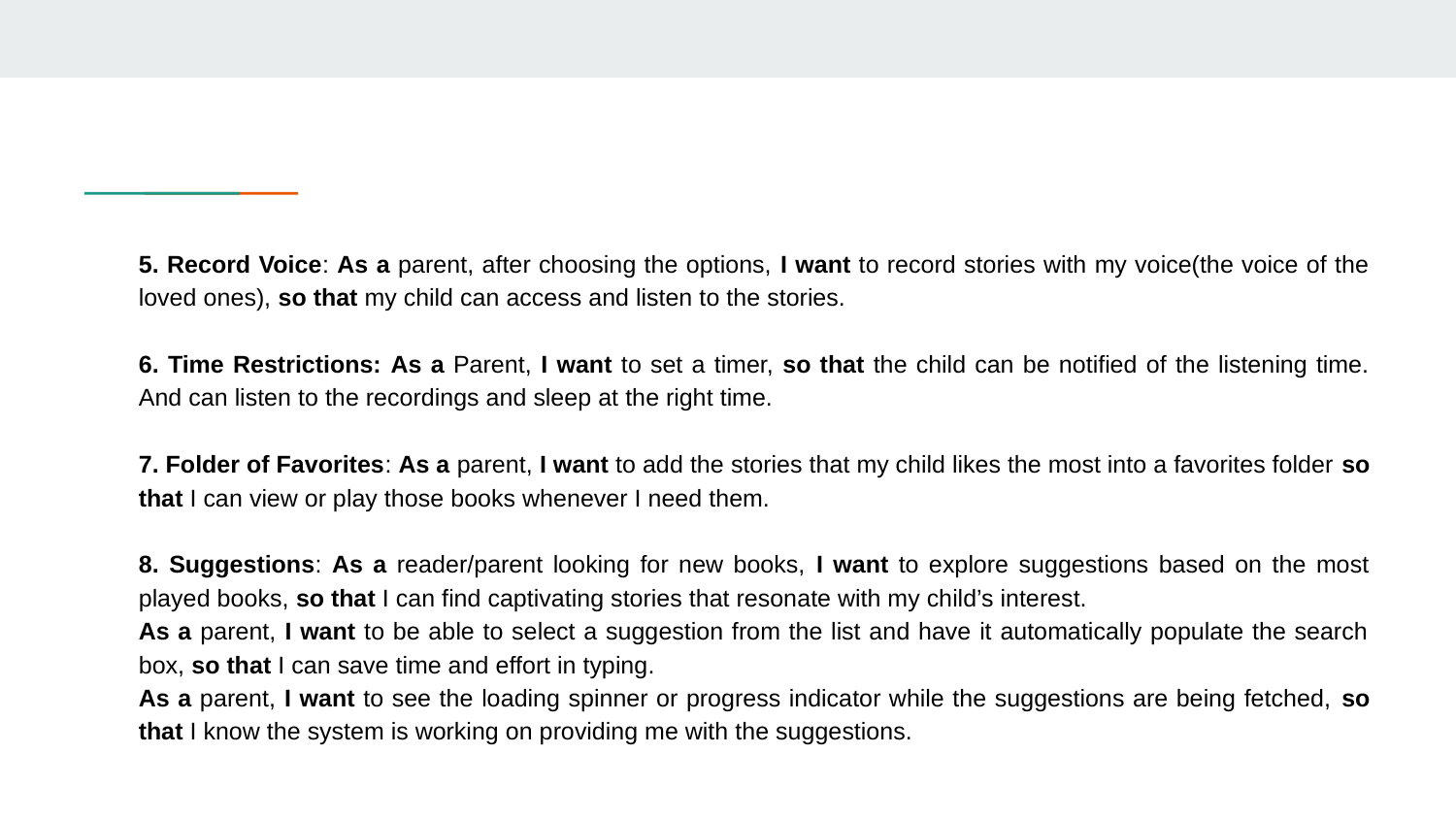

5. Record Voice: As a parent, after choosing the options, I want to record stories with my voice(the voice of the loved ones), so that my child can access and listen to the stories.

6. Time Restrictions: As a Parent, I want to set a timer, so that the child can be notified of the listening time. And can listen to the recordings and sleep at the right time.

7. Folder of Favorites: As a parent, I want to add the stories that my child likes the most into a favorites folder so that I can view or play those books whenever I need them.

8. Suggestions: As a reader/parent looking for new books, I want to explore suggestions based on the most played books, so that I can find captivating stories that resonate with my child’s interest.
As a parent, I want to be able to select a suggestion from the list and have it automatically populate the search box, so that I can save time and effort in typing.
As a parent, I want to see the loading spinner or progress indicator while the suggestions are being fetched, so that I know the system is working on providing me with the suggestions.